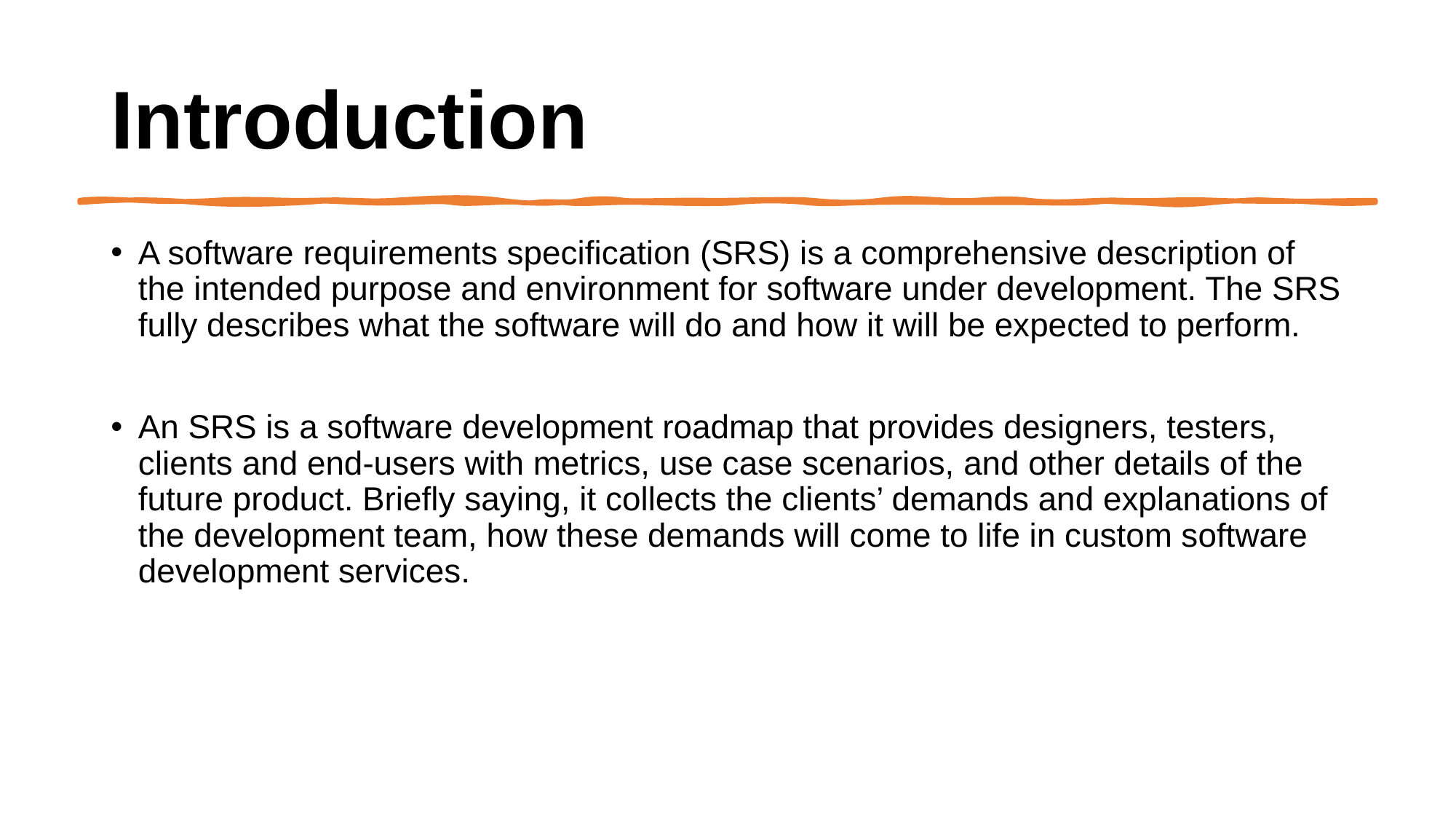

# Introduction

A software requirements specification (SRS) is a comprehensive description of the intended purpose and environment for software under development. The SRS fully describes what the software will do and how it will be expected to perform.

An SRS is a software development roadmap that provides designers, testers, clients and end-users with metrics, use case scenarios, and other details of the future product. Briefly saying, it collects the clients’ demands and explanations of the development team, how these demands will come to life in custom software development services.
Eng. Asmaa Lafi